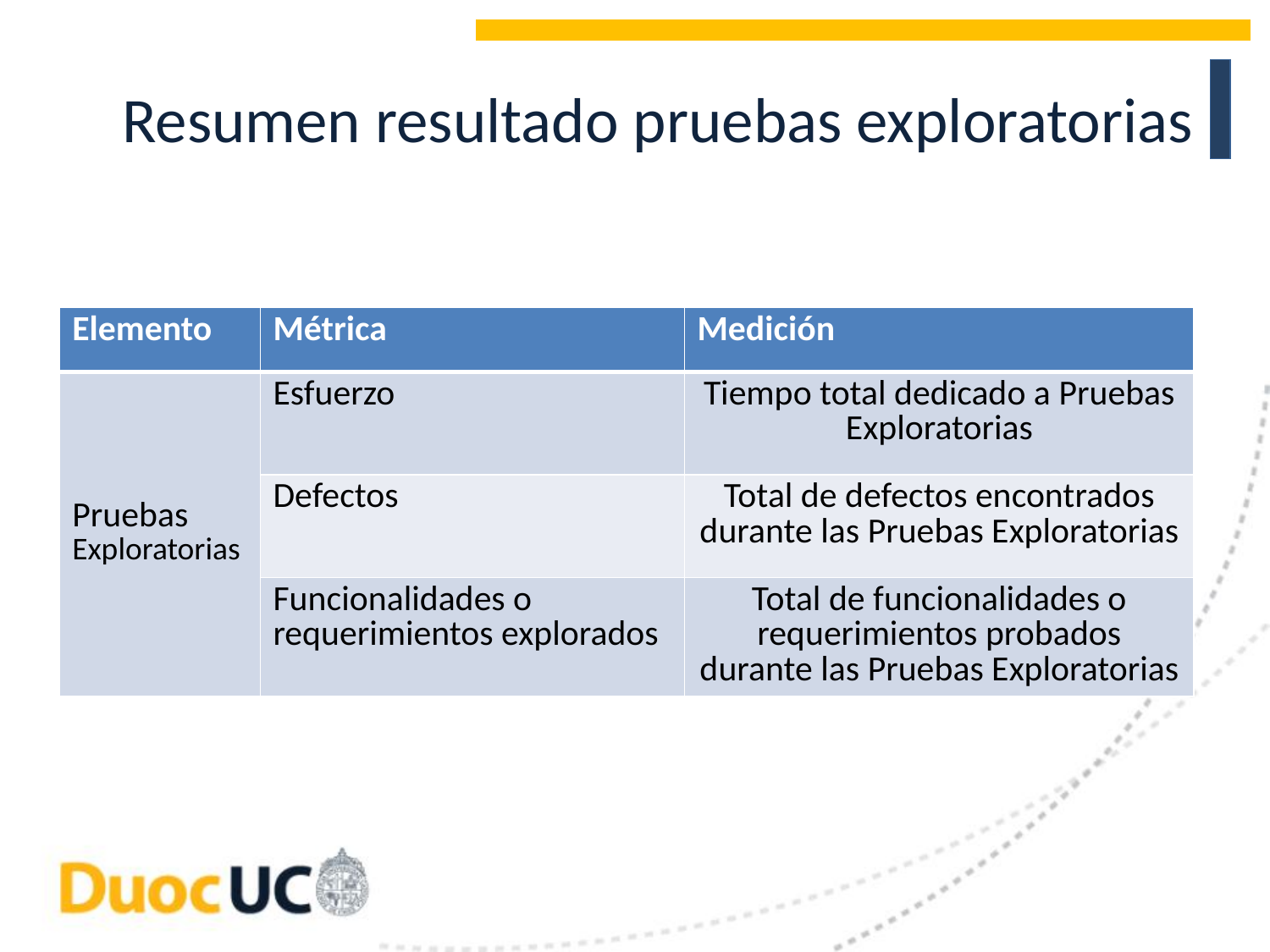

# Resumen resultado pruebas exploratorias
| Elemento | Métrica | Medición |
| --- | --- | --- |
| Pruebas Exploratorias | Esfuerzo | Tiempo total dedicado a Pruebas Exploratorias |
|  | Defectos | Total de defectos encontrados durante las Pruebas Exploratorias |
|  | Funcionalidades o requerimientos explorados | Total de funcionalidades o requerimientos probados durante las Pruebas Exploratorias |